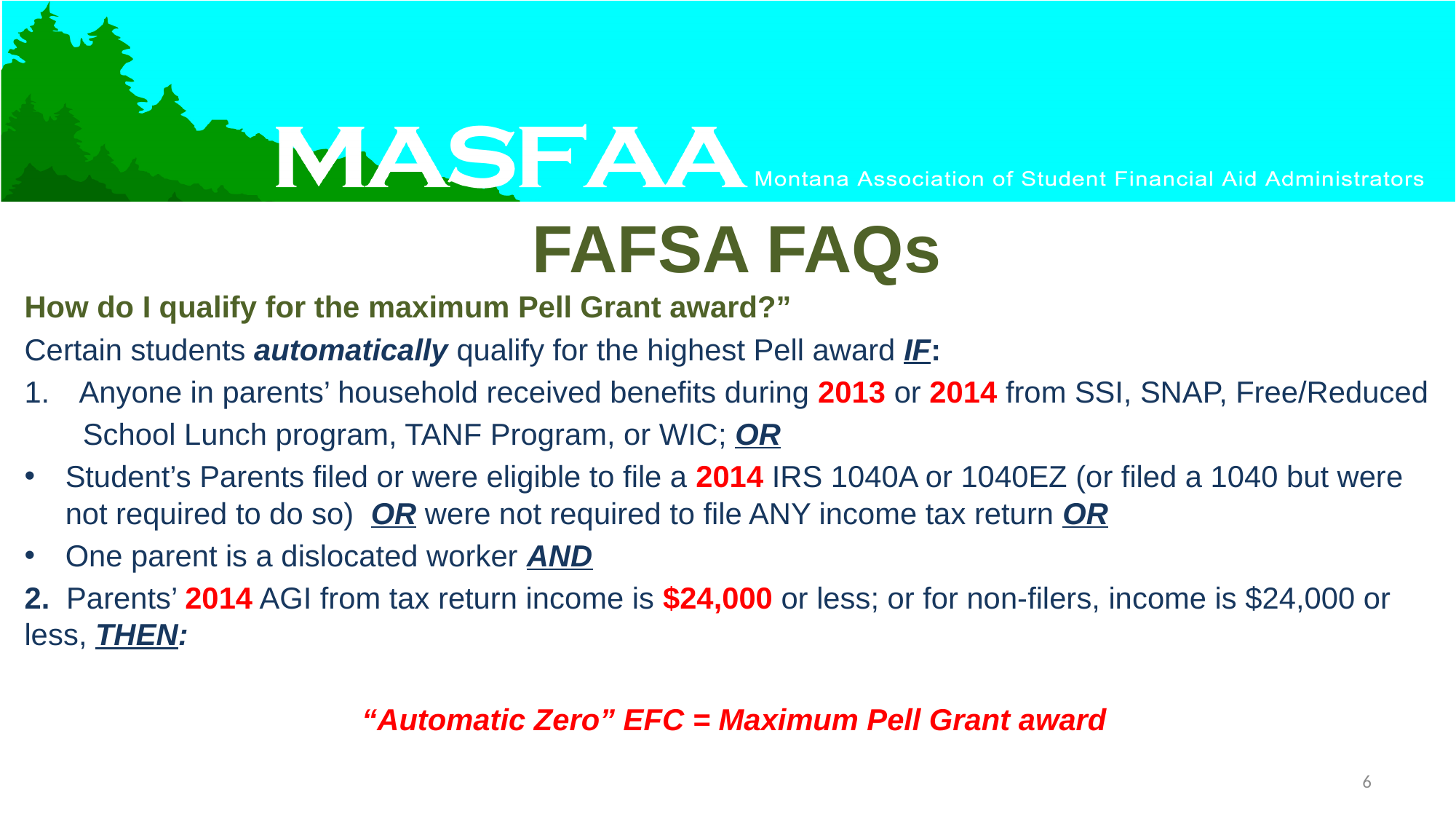

# FAFSA FAQs
How do I qualify for the maximum Pell Grant award?”
Certain students automatically qualify for the highest Pell award IF:
Anyone in parents’ household received benefits during 2013 or 2014 from SSI, SNAP, Free/Reduced
       School Lunch program, TANF Program, or WIC; OR
Student’s Parents filed or were eligible to file a 2014 IRS 1040A or 1040EZ (or filed a 1040 but were not required to do so)  OR were not required to file ANY income tax return OR
One parent is a dislocated worker AND
2.  Parents’ 2014 AGI from tax return income is $24,000 or less; or for non-filers, income is $24,000 or less, THEN:

“Automatic Zero” EFC = Maximum Pell Grant award

6